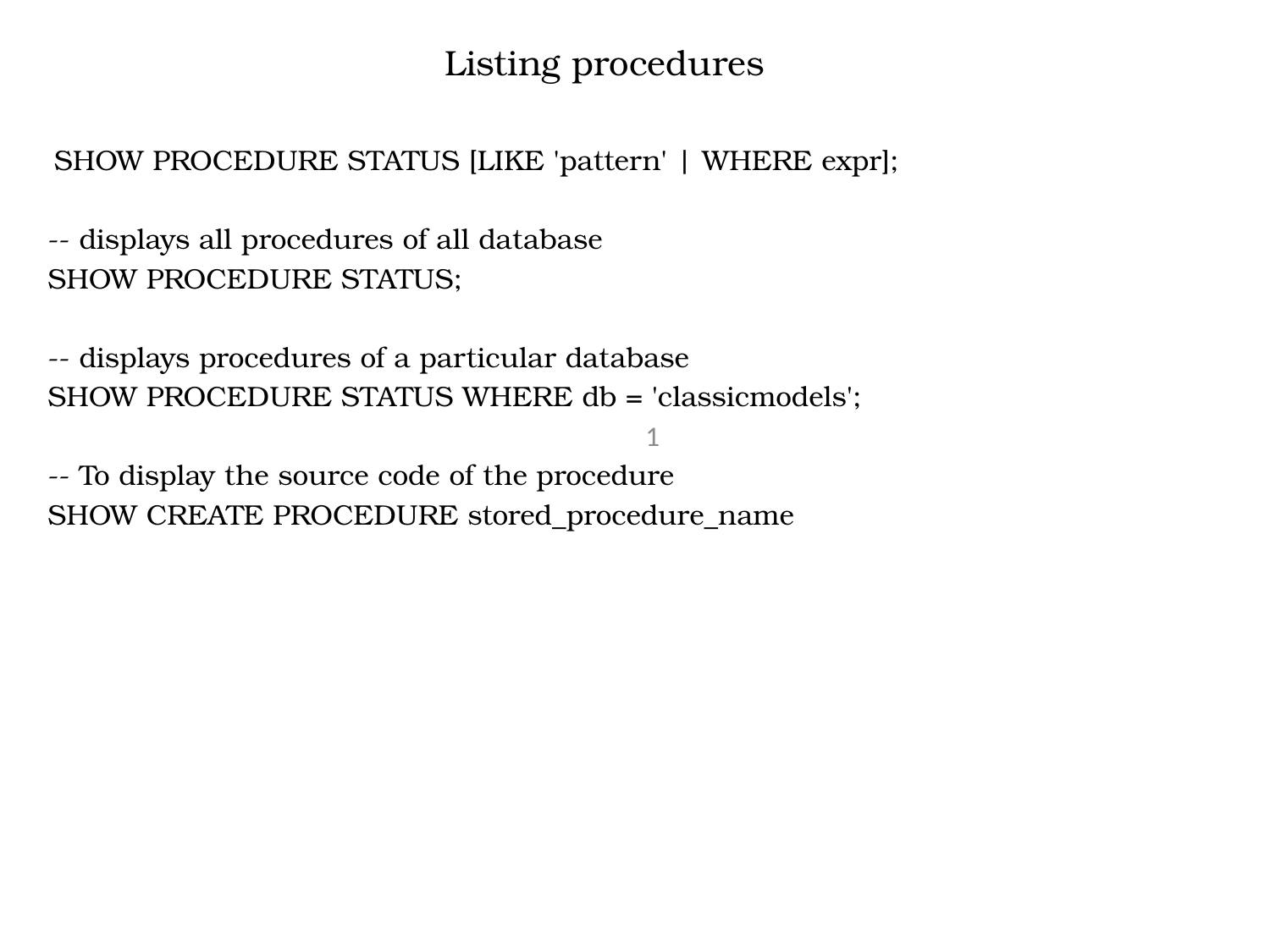

# Listing procedures
 SHOW PROCEDURE STATUS [LIKE 'pattern' | WHERE expr];

-- displays all procedures of all database
SHOW PROCEDURE STATUS;

-- displays procedures of a particular database
SHOW PROCEDURE STATUS WHERE db = 'classicmodels';
1
-- To display the source code of the procedure
SHOW CREATE PROCEDURE stored_procedure_name